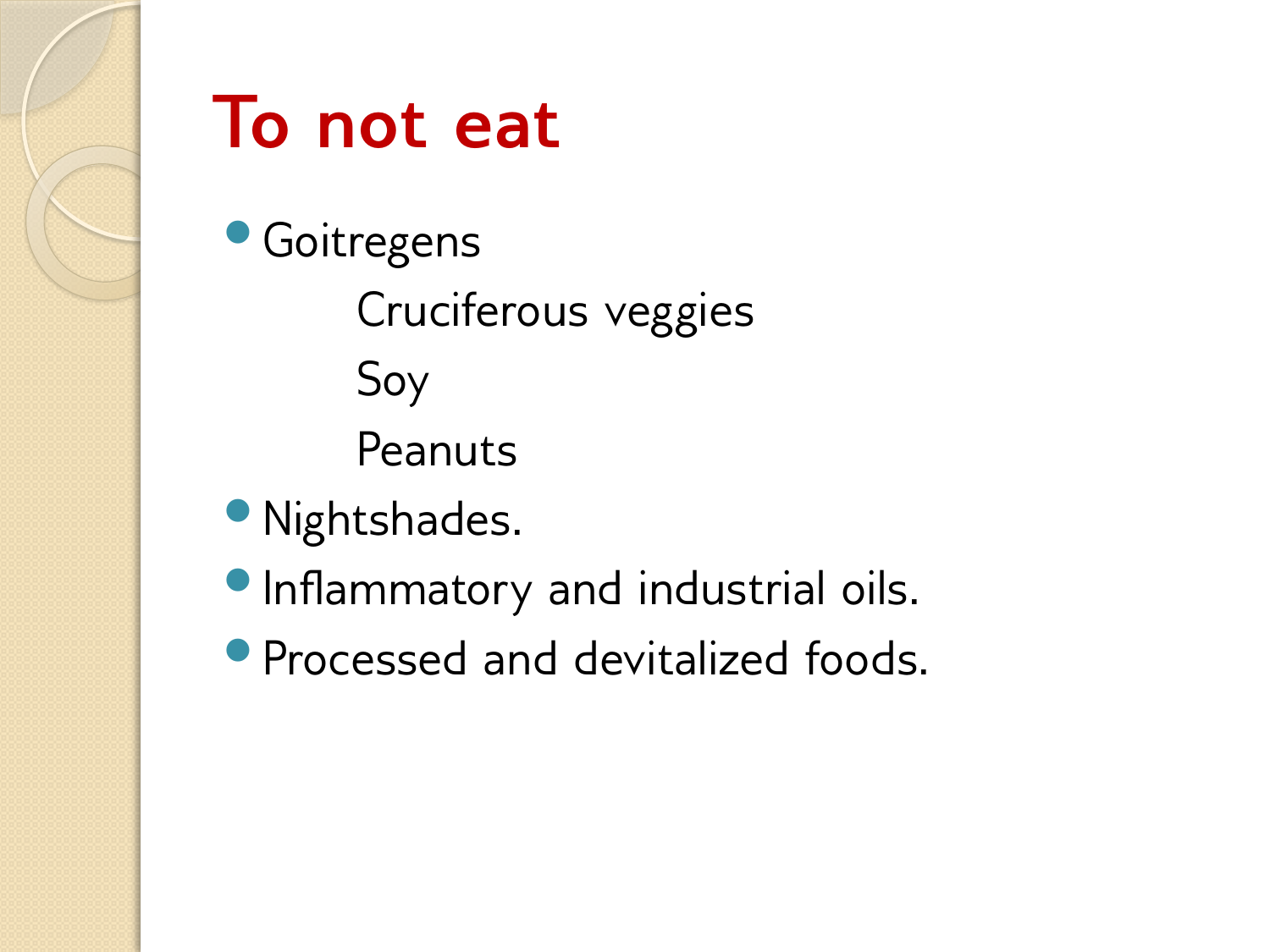

# To not eat
Goitregens
         Cruciferous veggies
         Soy
         Peanuts
Nightshades.
Inflammatory and industrial oils.
Processed and devitalized foods.